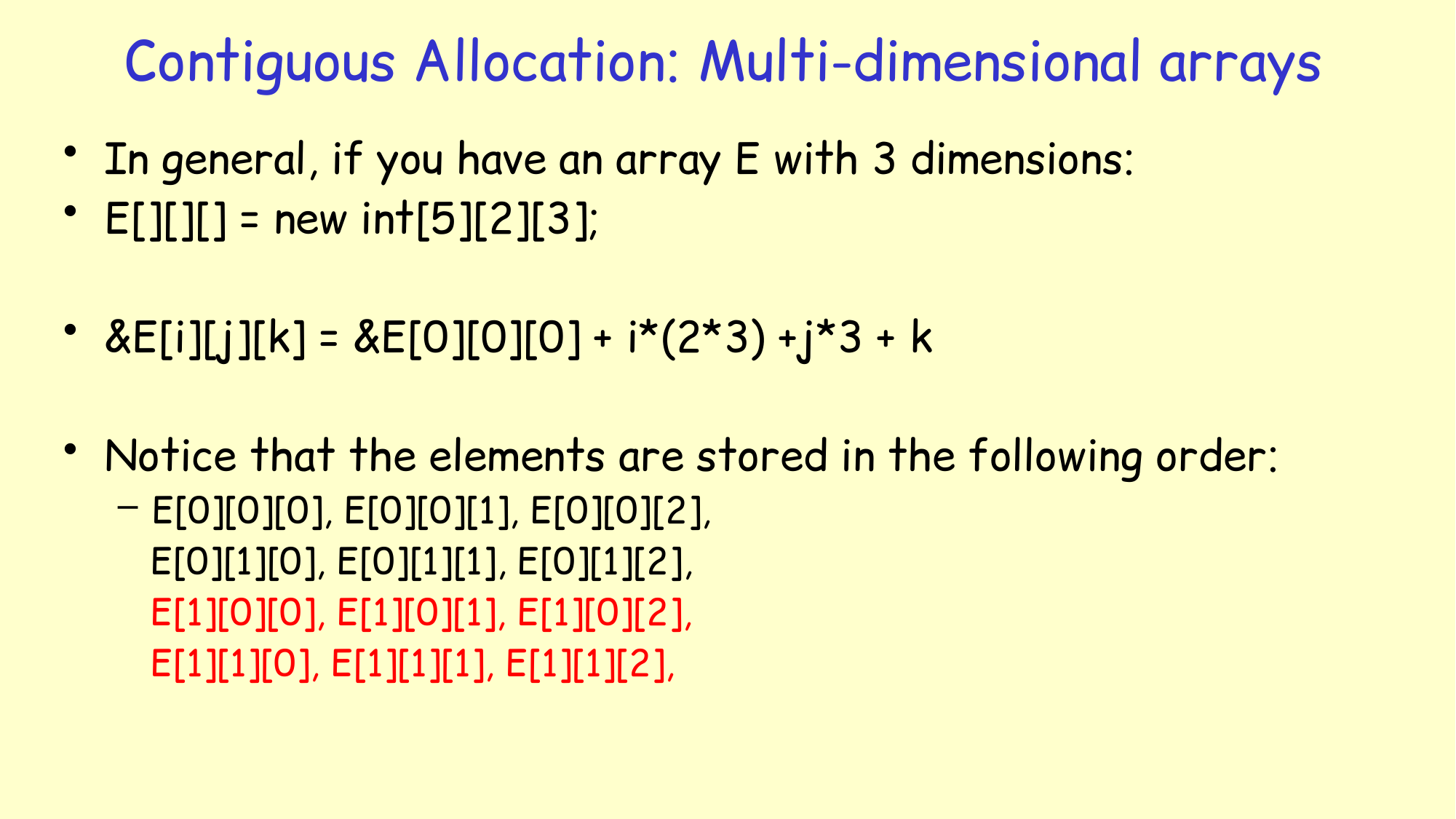

# Contiguous Allocation: Multi-dimensional arrays
In general, if you have an array E with 3 dimensions:
E[][][] = new int[5][2][3];

&E[i][j][k] = &E[0][0][0] + i*(2*3) +j*3 + k

Notice that the elements are stored in the following order:
E[0][0][0], E[0][0][1], E[0][0][2],
   E[0][1][0], E[0][1][1], E[0][1][2],
   E[1][0][0], E[1][0][1], E[1][0][2],
   E[1][1][0], E[1][1][1], E[1][1][2],